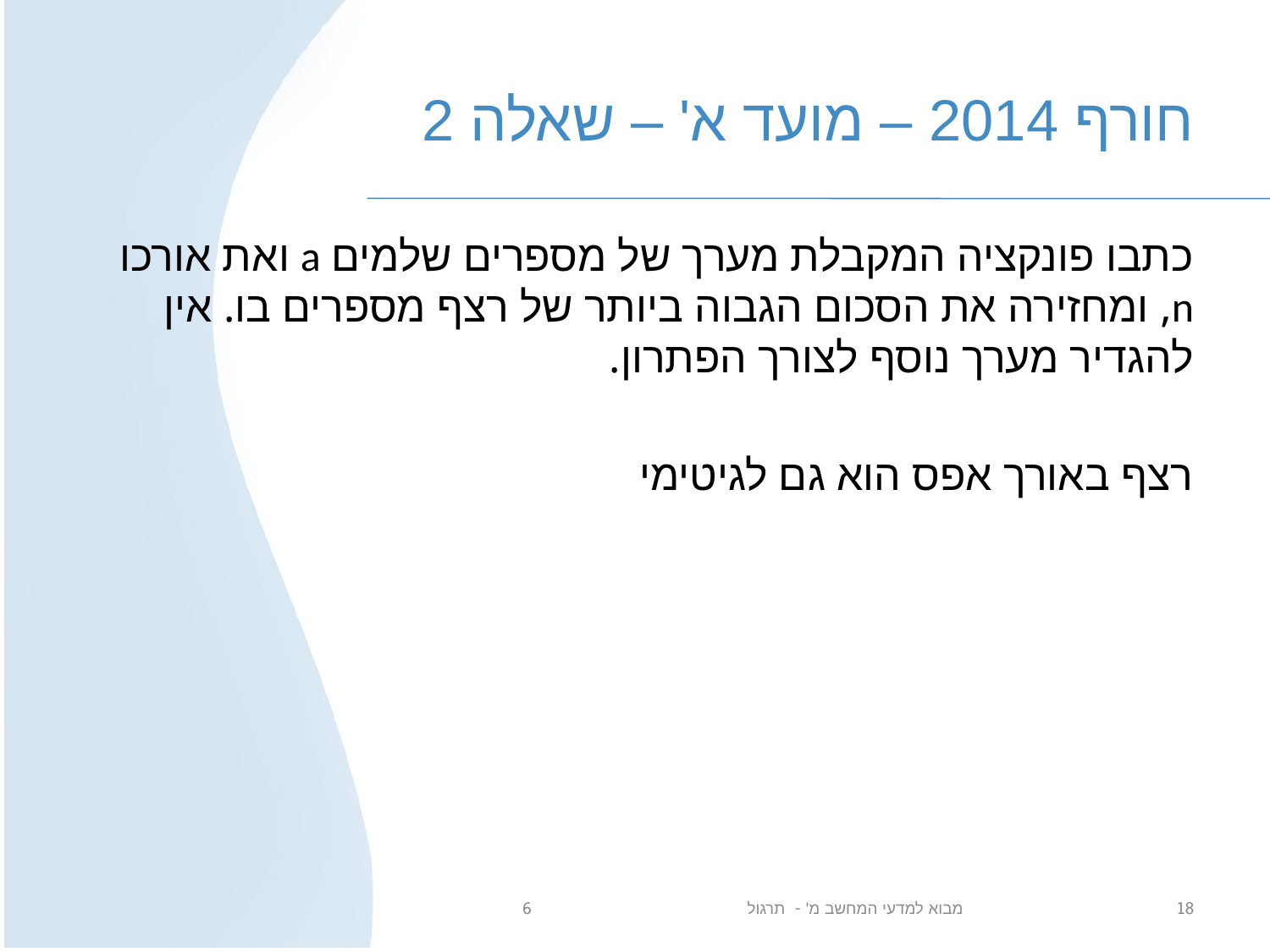

# חורף 2014 – מועד א' – שאלה 2
כתבו פונקציה המקבלת מערך של מספרים שלמים a ואת אורכו n, ומחזירה את הסכום הגבוה ביותר של רצף מספרים בו. אין להגדיר מערך נוסף לצורך הפתרון.

רצף באורך אפס הוא גם לגיטימי
מבוא למדעי המחשב מ' - תרגול 6
18